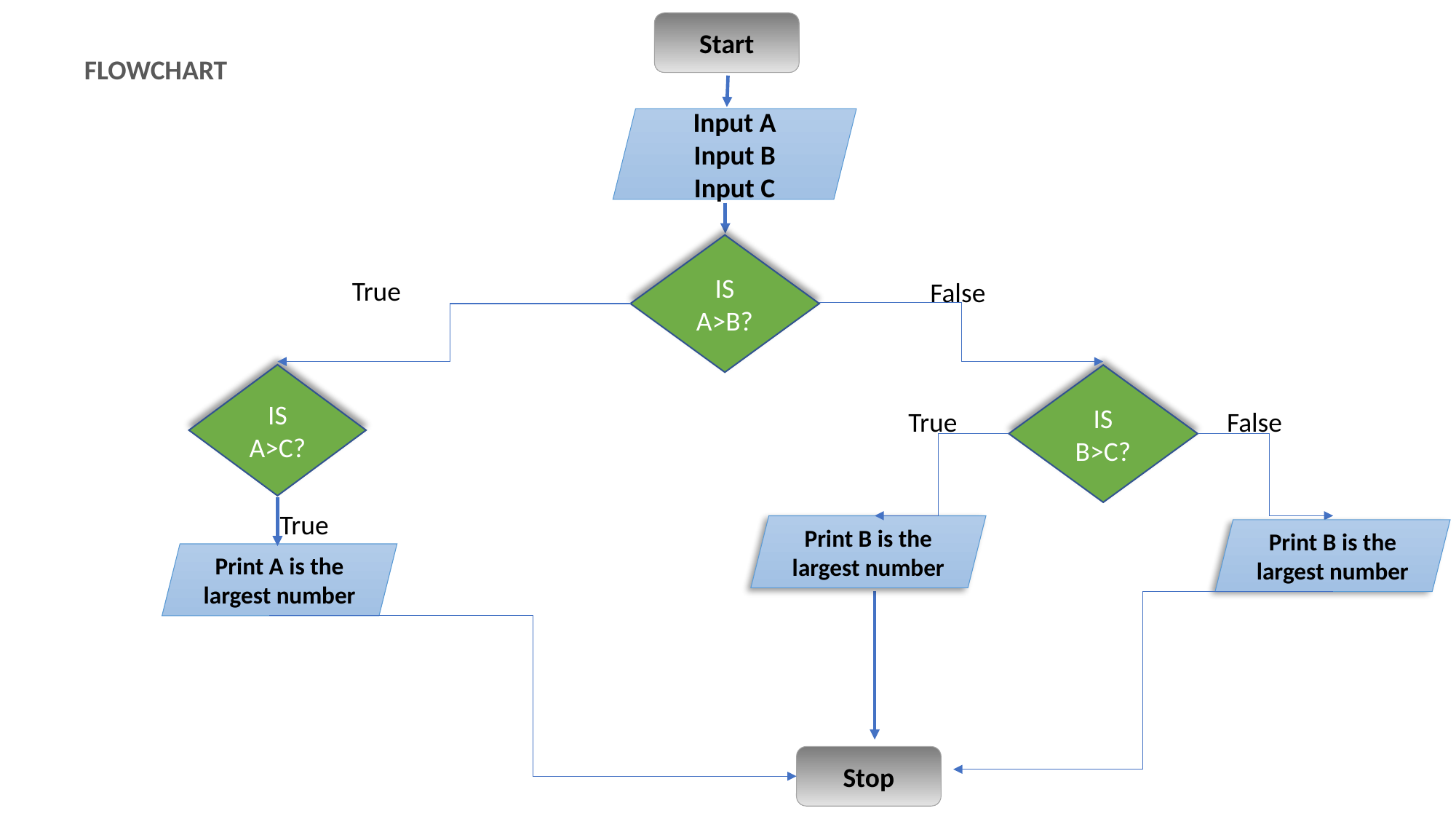

Start
Input A
Input B
Input C
Print A is the largest number
Stop
FLOWCHART
IS A>B?
True
False
IS A>C?
IS B>C?
True
False
True
Print B is the largest number
Print B is the largest number